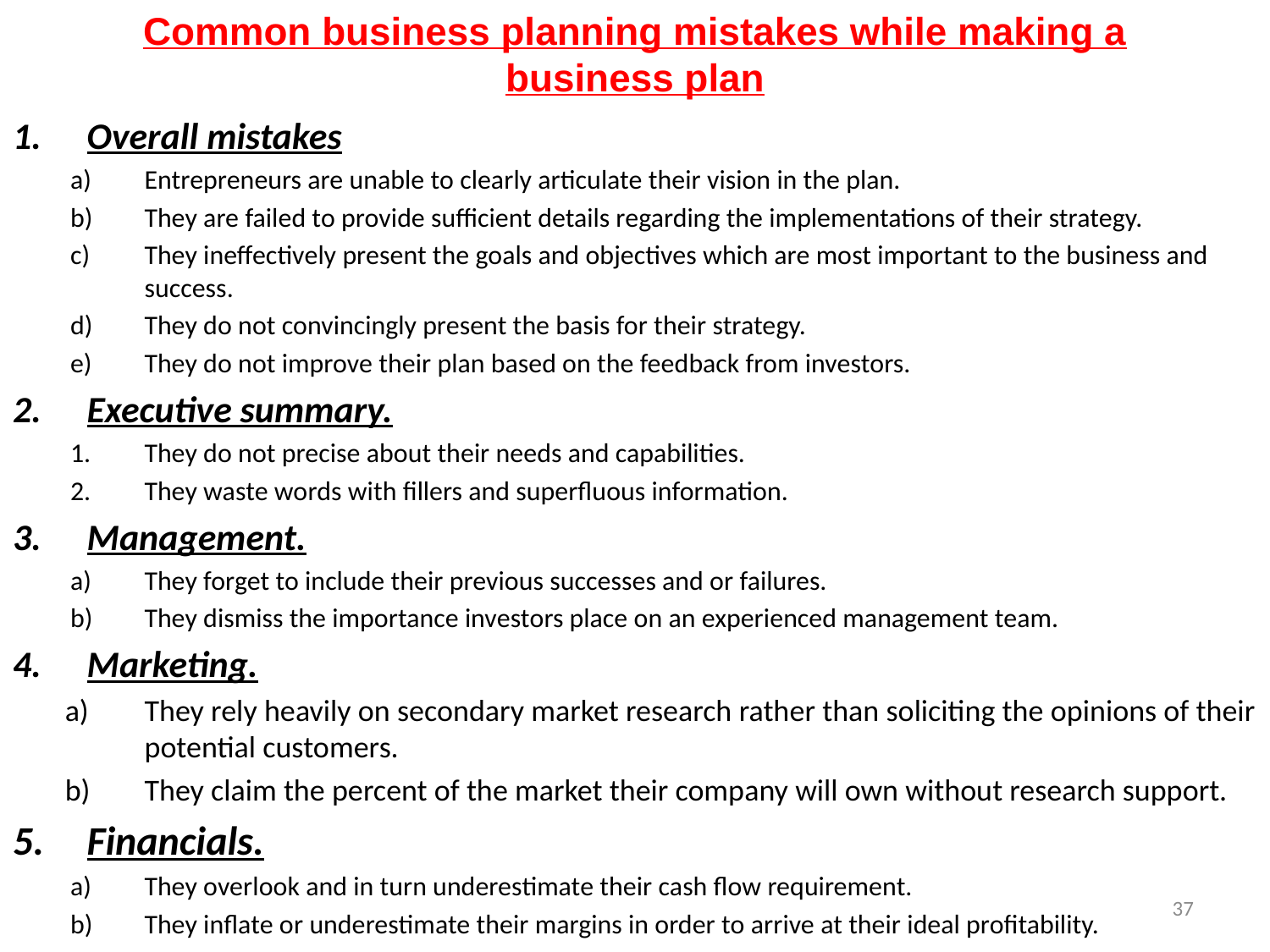

# Common business planning mistakes while making a business plan
Overall mistakes
Entrepreneurs are unable to clearly articulate their vision in the plan.
They are failed to provide sufficient details regarding the implementations of their strategy.
They ineffectively present the goals and objectives which are most important to the business and success.
They do not convincingly present the basis for their strategy.
They do not improve their plan based on the feedback from investors.
Executive summary.
They do not precise about their needs and capabilities.
They waste words with fillers and superfluous information.
Management.
They forget to include their previous successes and or failures.
They dismiss the importance investors place on an experienced management team.
Marketing.
They rely heavily on secondary market research rather than soliciting the opinions of their potential customers.
They claim the percent of the market their company will own without research support.
Financials.
They overlook and in turn underestimate their cash flow requirement.
They inflate or underestimate their margins in order to arrive at their ideal profitability.
37